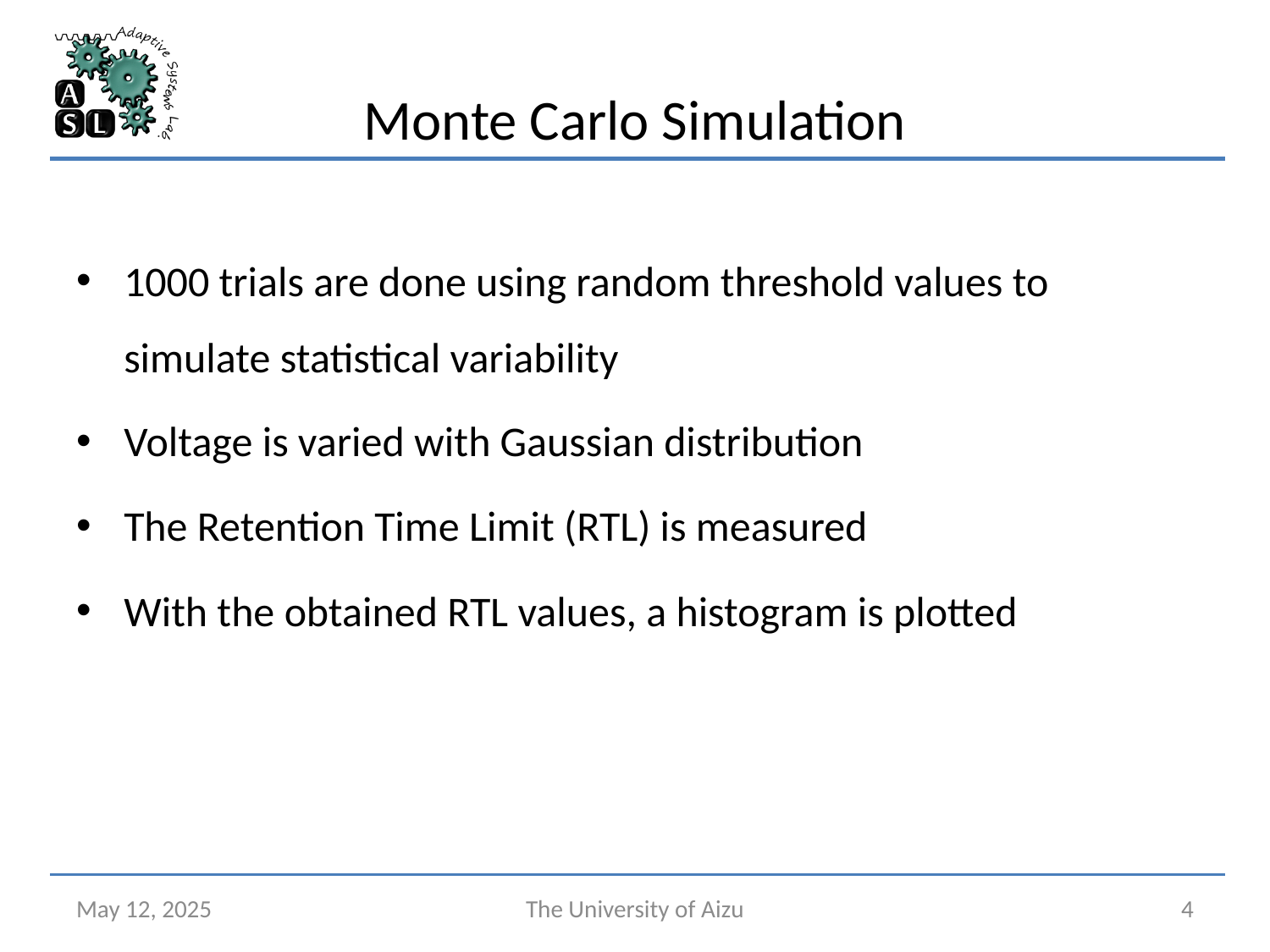

# Monte Carlo Simulation
1000 trials are done using random threshold values to simulate statistical variability
Voltage is varied with Gaussian distribution
The Retention Time Limit (RTL) is measured
With the obtained RTL values, a histogram is plotted
May 12, 2025
The University of Aizu
4